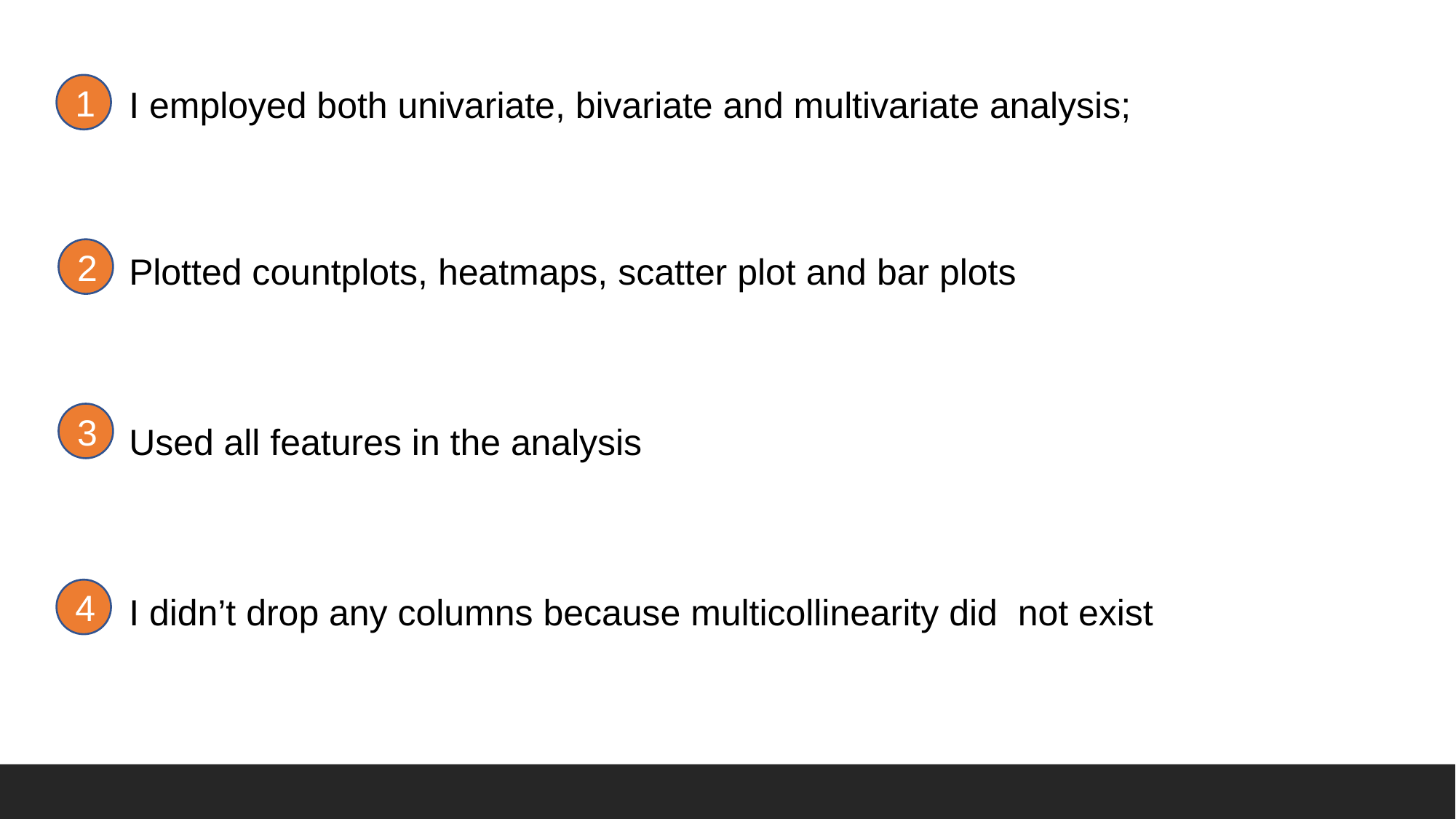

I employed both univariate, bivariate and multivariate analysis;

Plotted countplots, heatmaps, scatter plot and bar plots

Used all features in the analysis

I didn’t drop any columns because multicollinearity did  not exist
1
2

3
4